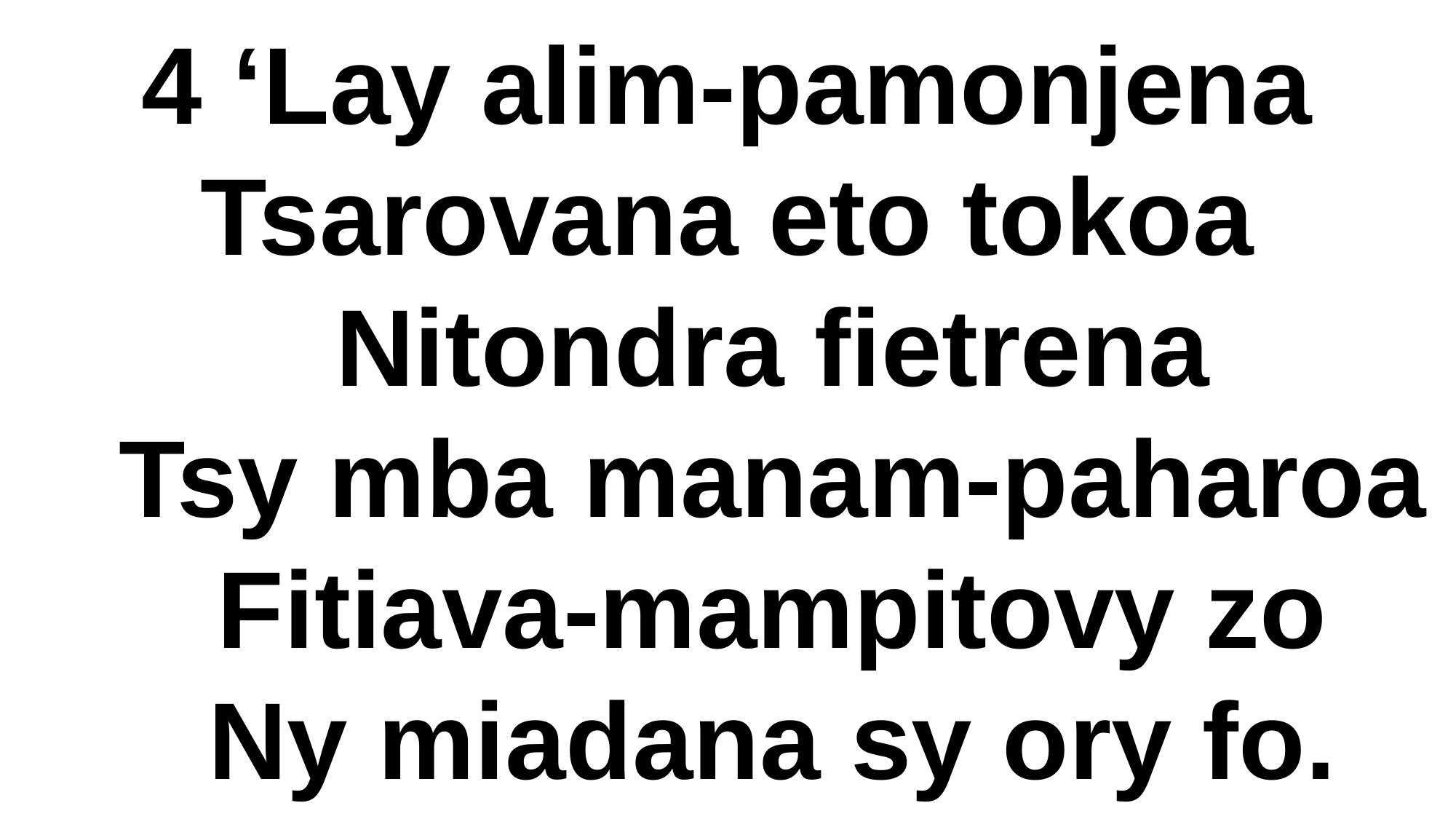

# 4 ‘Lay alim-pamonjena Tsarovana eto tokoa Nitondra fietrena Tsy mba manam-paharoa Fitiava-mampitovy zo Ny miadana sy ory fo.